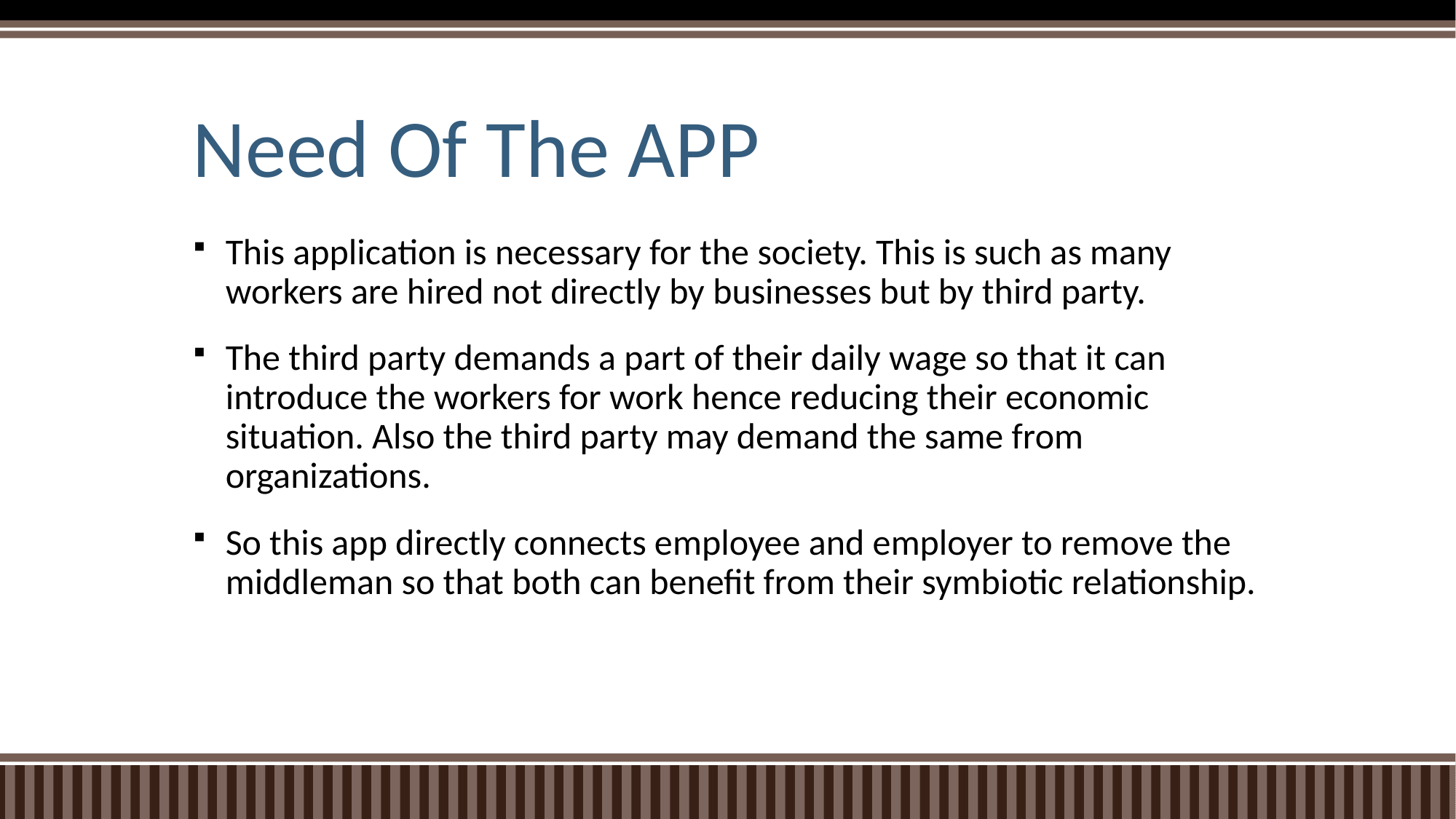

# Need Of The APP
This application is necessary for the society. This is such as many workers are hired not directly by businesses but by third party.
The third party demands a part of their daily wage so that it can introduce the workers for work hence reducing their economic situation. Also the third party may demand the same from organizations.
So this app directly connects employee and employer to remove the middleman so that both can benefit from their symbiotic relationship.